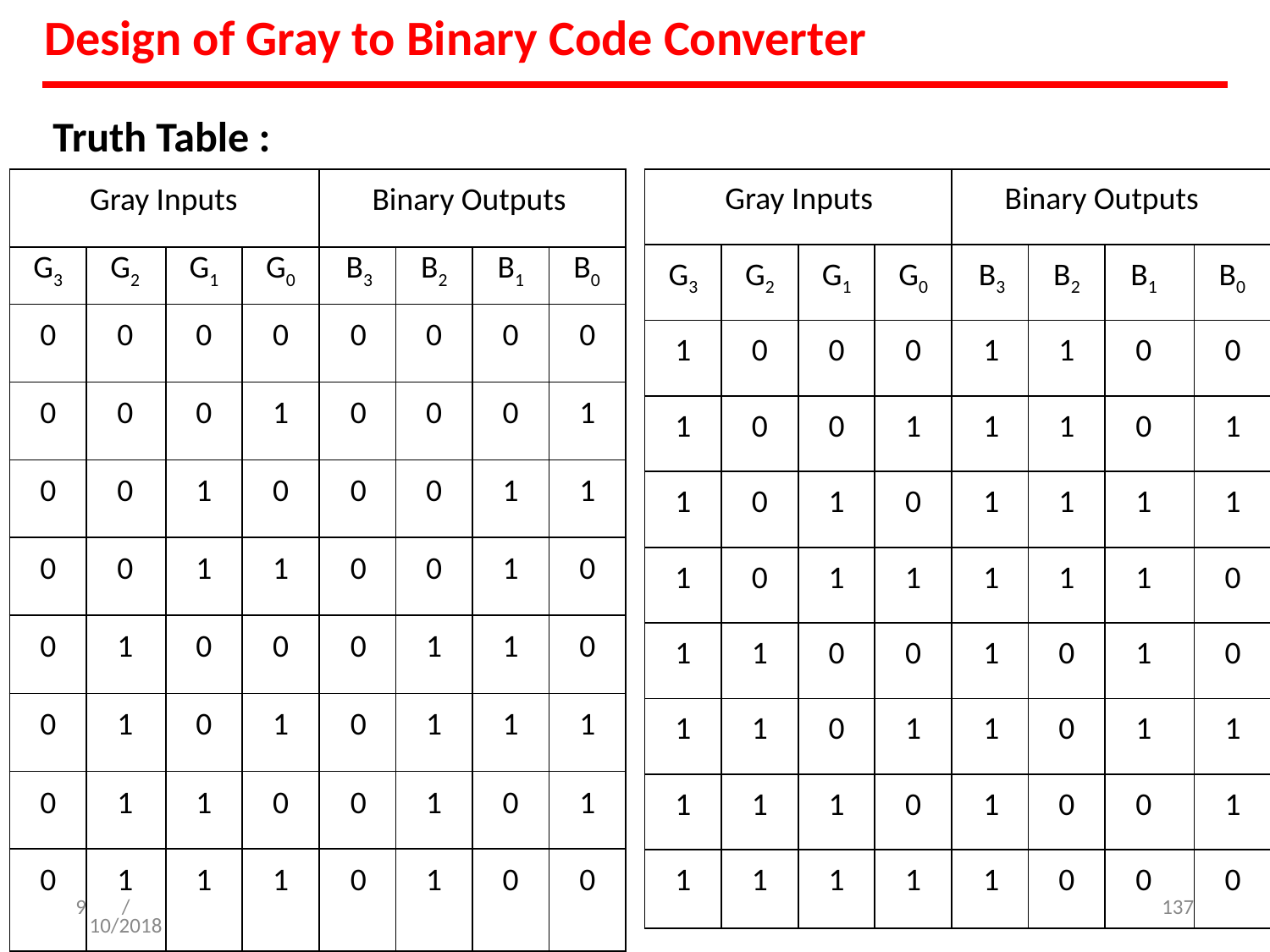

# Design of Gray to Binary Code Converter

Truth Table :
| Gray Inputs |  |  |  | Binary Outputs |  |  |  |
| --- | --- | --- | --- | --- | --- | --- | --- |
| G3 | G2 | G1 | G0 | B3 | B2 | B1 | B0 |
| 0 | 0 | 0 | 0 | 0 | 0 | 0 | 0 |
| 0 | 0 | 0 | 1 | 0 | 0 | 0 | 1 |
| 0 | 0 | 1 | 0 | 0 | 0 | 1 | 1 |
| 0 | 0 | 1 | 1 | 0 | 0 | 1 | 0 |
| 0 | 1 | 0 | 0 | 0 | 1 | 1 | 0 |
| 0 | 1 | 0 | 1 | 0 | 1 | 1 | 1 |
| 0 | 1 | 1 | 0 | 0 | 1 | 0 | 1 |
| 0 9 | 1 /10/2018 | 1 | 1 | 0 | 1 | 0 | 0 |
| Gray Inputs |  |  |  | Binary Outputs |  |  |  |
| --- | --- | --- | --- | --- | --- | --- | --- |
| G3 | G2 | G1 | G0 | B3 | B2 | B1 | B0 |
| 1 | 0 | 0 | 0 | 1 | 1 | 0 | 0 |
| 1 | 0 | 0 | 1 | 1 | 1 | 0 | 1 |
| 1 | 0 | 1 | 0 | 1 | 1 | 1 | 1 |
| 1 | 0 | 1 | 1 | 1 | 1 | 1 | 0 |
| 1 | 1 | 0 | 0 | 1 | 0 | 1 | 0 |
| 1 | 1 | 0 | 1 | 1 | 0 | 1 | 1 |
| 1 | 1 | 1 | 0 | 1 | 0 | 0 | 1 |
| 1 | 1 | 1 | 1 | 1 | 0 | 0 137 | 0 |